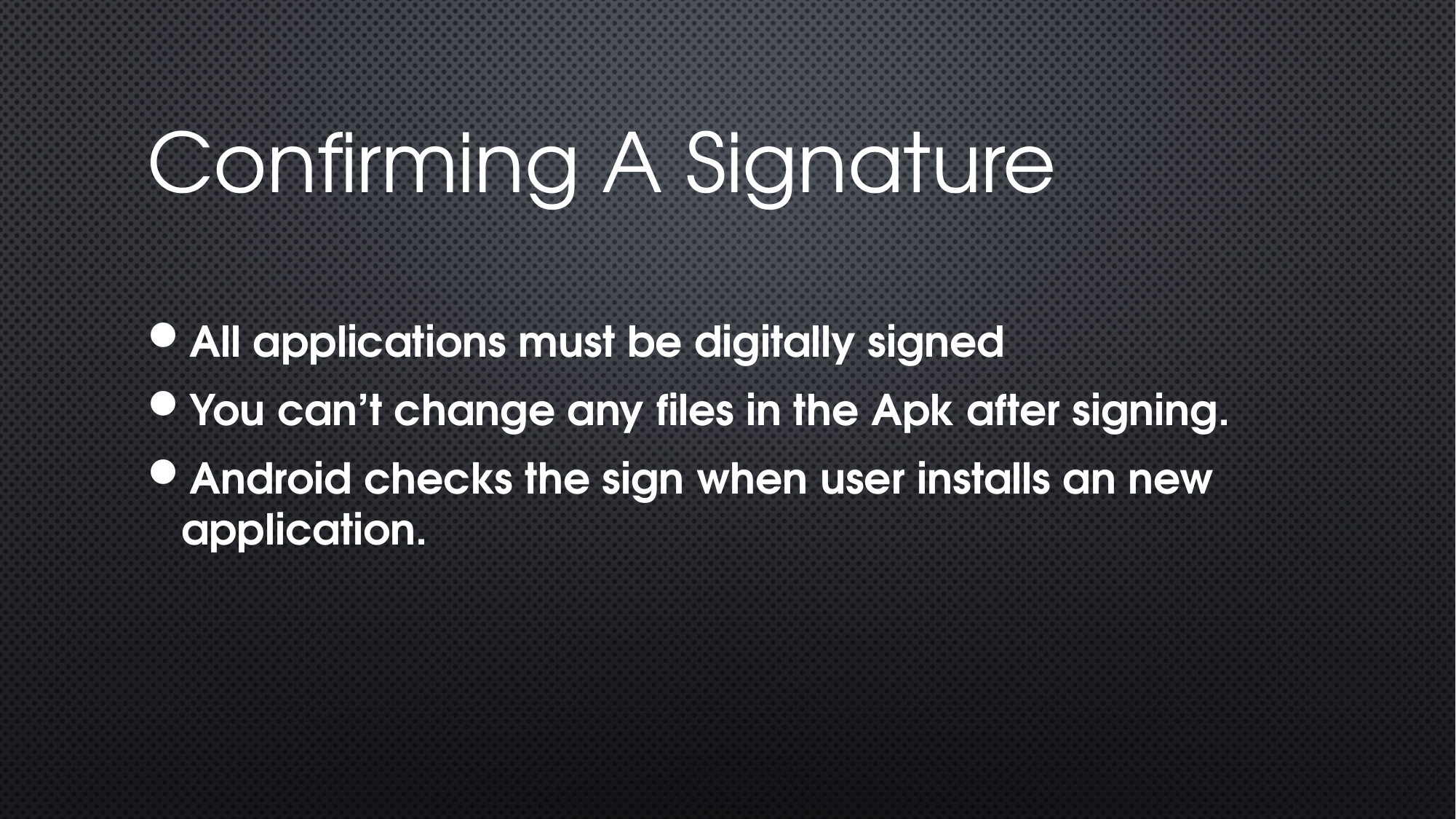

# Confirming A Signature
All applications must be digitally signed
You can’t change any files in the Apk after signing.
Android checks the sign when user installs an new application.